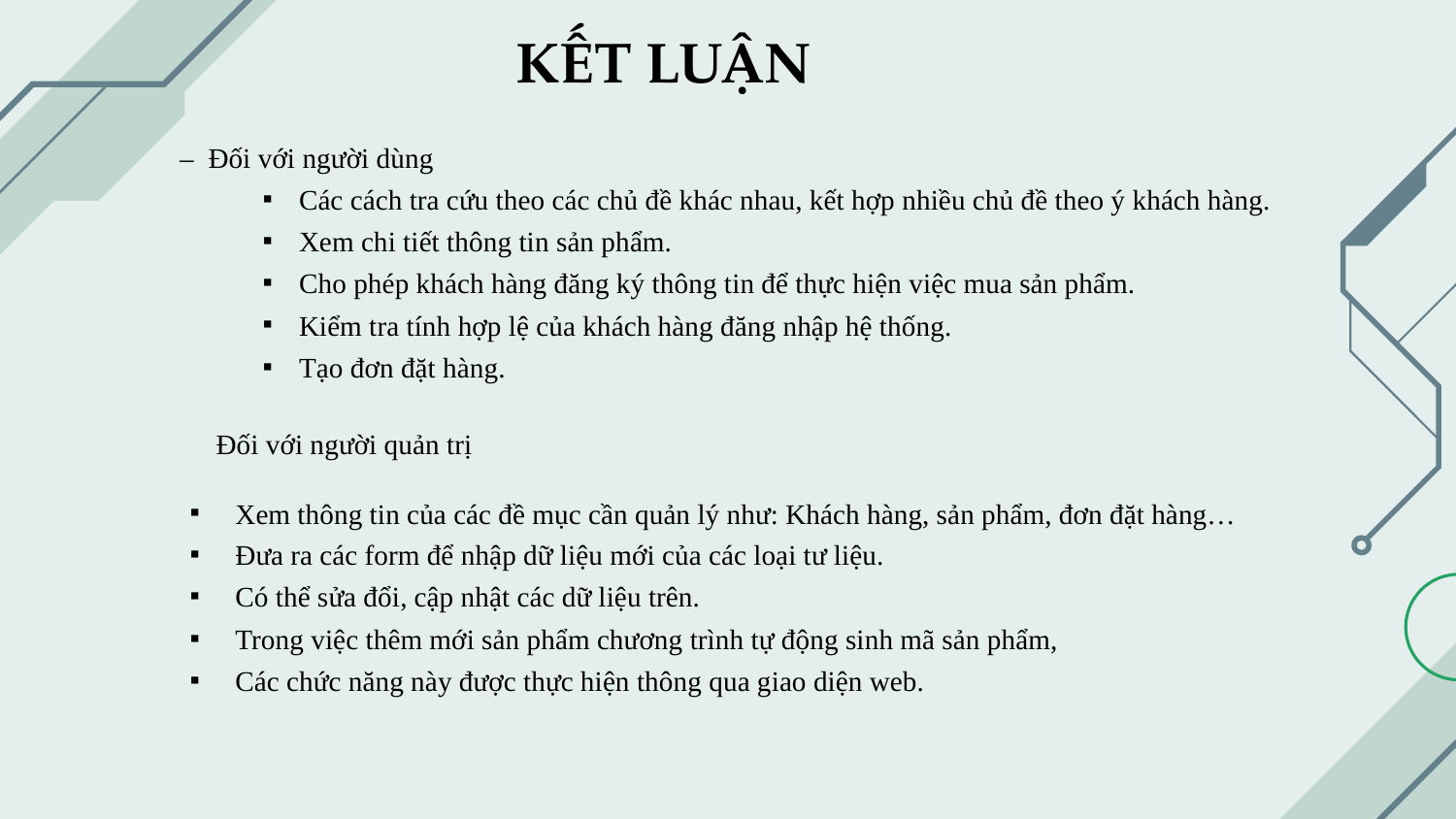

KẾT LUẬN
–  Đối với người dùng
Các cách tra cứu theo các chủ đề khác nhau, kết hợp nhiều chủ đề theo ý khách hàng.
Xem chi tiết thông tin sản phẩm.
Cho phép khách hàng đăng ký thông tin để thực hiện việc mua sản phẩm.
Kiểm tra tính hợp lệ của khách hàng đăng nhập hệ thống.
Tạo đơn đặt hàng.

Đối với người quản trị

Xem thông tin của các đề mục cần quản lý như: Khách hàng, sản phẩm, đơn đặt hàng…
Đưa ra các form để nhập dữ liệu mới của các loại tư liệu.
Có thể sửa đổi, cập nhật các dữ liệu trên.
Trong việc thêm mới sản phẩm chương trình tự động sinh mã sản phẩm,
Các chức năng này được thực hiện thông qua giao diện web.